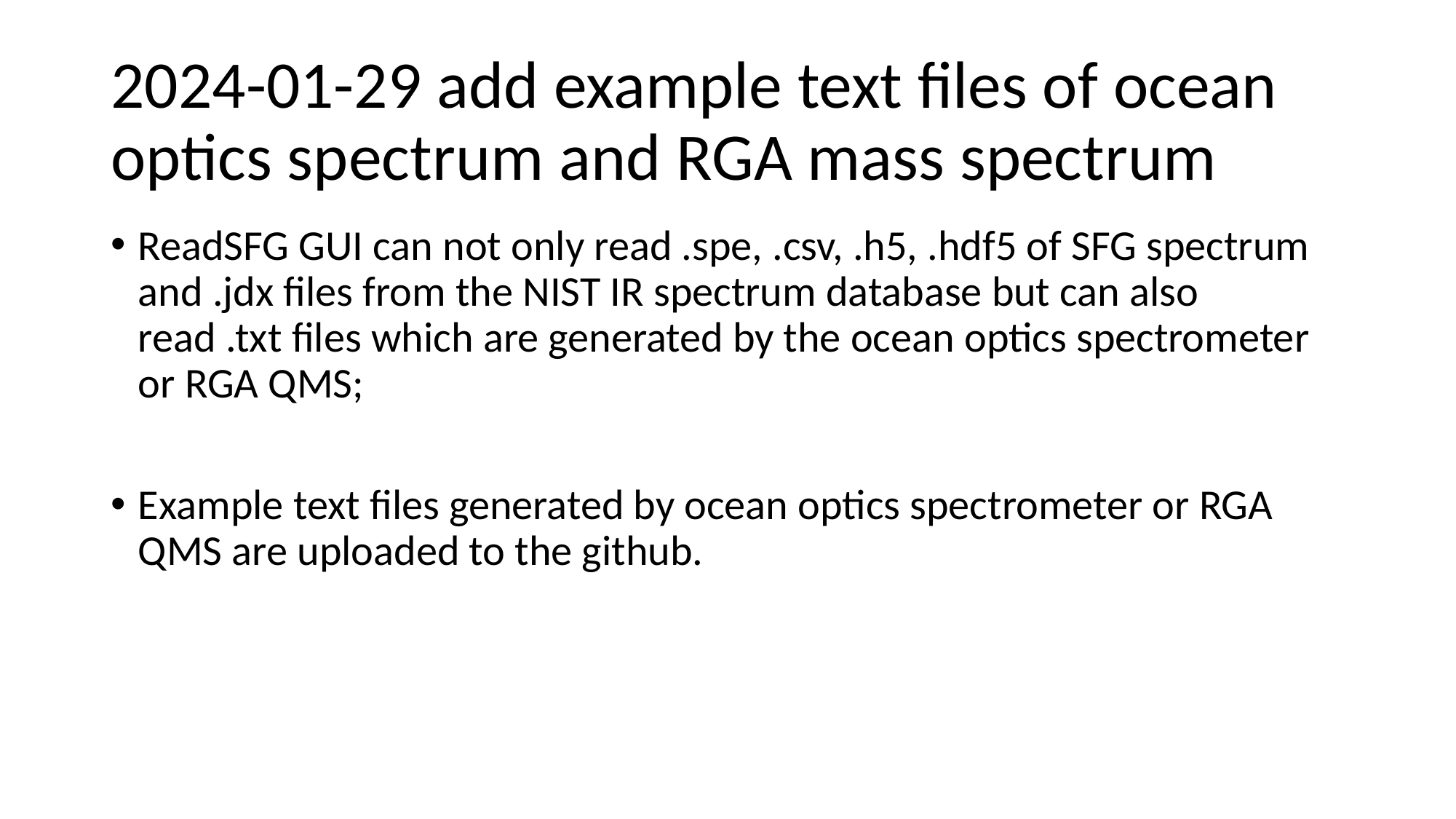

# 2024-01-29 add example text files of ocean optics spectrum and RGA mass spectrum
ReadSFG GUI can not only read .spe, .csv, .h5, .hdf5 of SFG spectrum and .jdx files from the NIST IR spectrum database but can also read .txt files which are generated by the ocean optics spectrometer or RGA QMS;

Example text files generated by ocean optics spectrometer or RGA QMS are uploaded to the github.